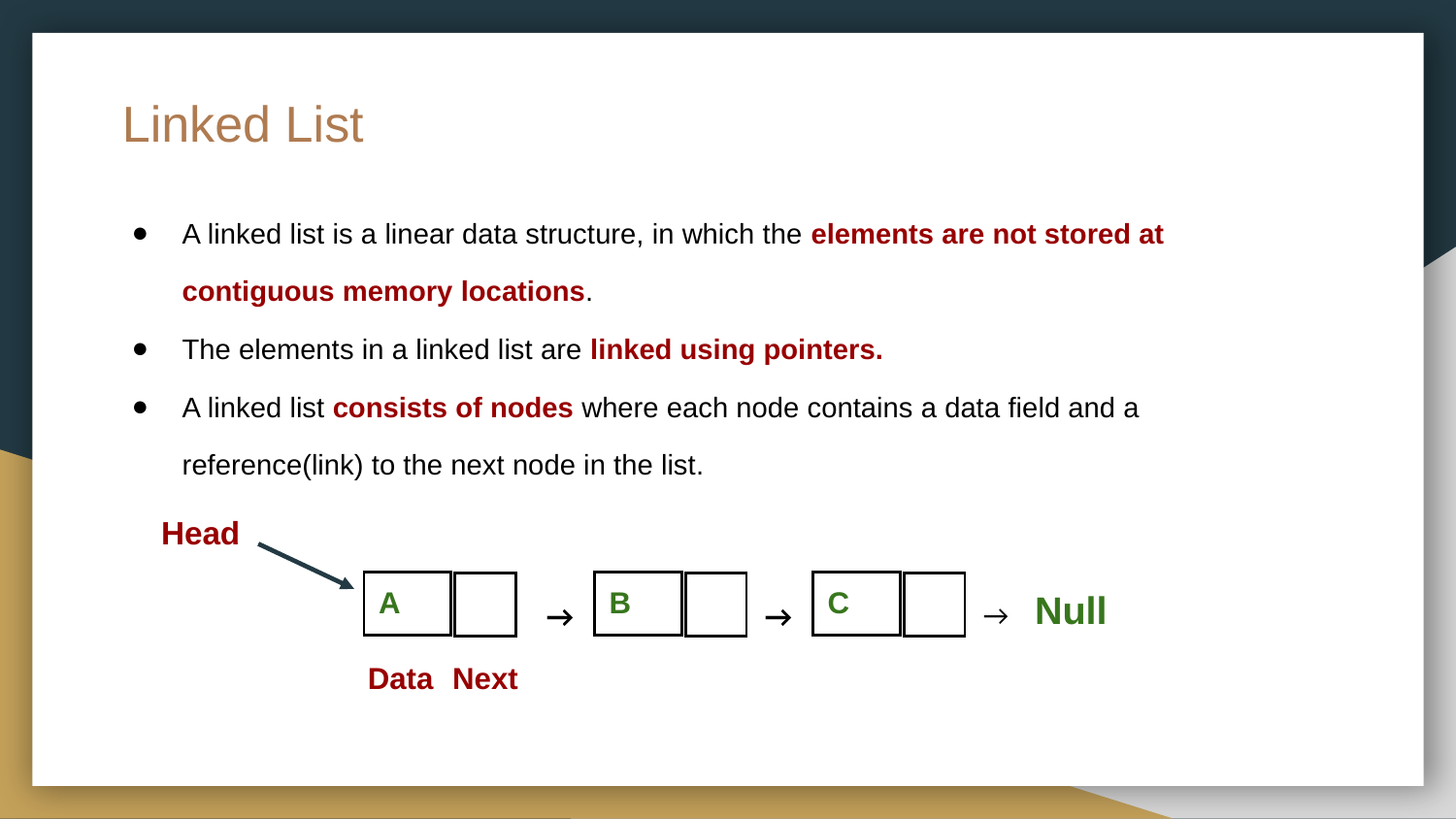

Linked List
A linked list is a linear data structure, in which the elements are not stored at contiguous memory locations.
The elements in a linked list are linked using pointers.
A linked list consists of nodes where each node contains a data field and a reference(link) to the next node in the list.
Head

Null

| A |
| --- |
| B |
| --- |
| C |
| --- |
|  |
| --- |
|  |
| --- |
|  |
| --- |
→

→

→

Data

Next